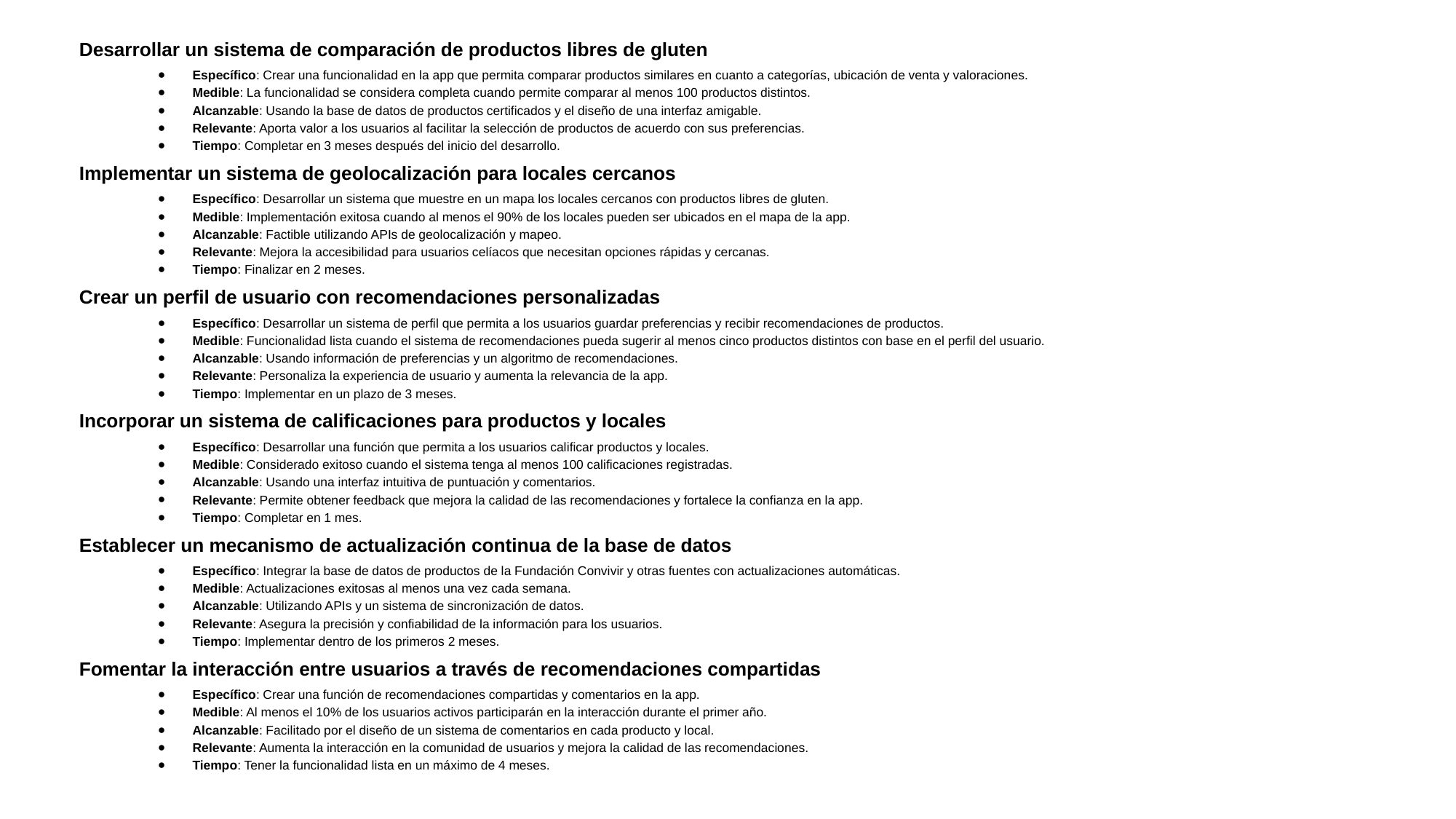

Desarrollar un sistema de comparación de productos libres de gluten
Específico: Crear una funcionalidad en la app que permita comparar productos similares en cuanto a categorías, ubicación de venta y valoraciones.
Medible: La funcionalidad se considera completa cuando permite comparar al menos 100 productos distintos.
Alcanzable: Usando la base de datos de productos certificados y el diseño de una interfaz amigable.
Relevante: Aporta valor a los usuarios al facilitar la selección de productos de acuerdo con sus preferencias.
Tiempo: Completar en 3 meses después del inicio del desarrollo.
Implementar un sistema de geolocalización para locales cercanos
Específico: Desarrollar un sistema que muestre en un mapa los locales cercanos con productos libres de gluten.
Medible: Implementación exitosa cuando al menos el 90% de los locales pueden ser ubicados en el mapa de la app.
Alcanzable: Factible utilizando APIs de geolocalización y mapeo.
Relevante: Mejora la accesibilidad para usuarios celíacos que necesitan opciones rápidas y cercanas.
Tiempo: Finalizar en 2 meses.
Crear un perfil de usuario con recomendaciones personalizadas
Específico: Desarrollar un sistema de perfil que permita a los usuarios guardar preferencias y recibir recomendaciones de productos.
Medible: Funcionalidad lista cuando el sistema de recomendaciones pueda sugerir al menos cinco productos distintos con base en el perfil del usuario.
Alcanzable: Usando información de preferencias y un algoritmo de recomendaciones.
Relevante: Personaliza la experiencia de usuario y aumenta la relevancia de la app.
Tiempo: Implementar en un plazo de 3 meses.
Incorporar un sistema de calificaciones para productos y locales
Específico: Desarrollar una función que permita a los usuarios calificar productos y locales.
Medible: Considerado exitoso cuando el sistema tenga al menos 100 calificaciones registradas.
Alcanzable: Usando una interfaz intuitiva de puntuación y comentarios.
Relevante: Permite obtener feedback que mejora la calidad de las recomendaciones y fortalece la confianza en la app.
Tiempo: Completar en 1 mes.
Establecer un mecanismo de actualización continua de la base de datos
Específico: Integrar la base de datos de productos de la Fundación Convivir y otras fuentes con actualizaciones automáticas.
Medible: Actualizaciones exitosas al menos una vez cada semana.
Alcanzable: Utilizando APIs y un sistema de sincronización de datos.
Relevante: Asegura la precisión y confiabilidad de la información para los usuarios.
Tiempo: Implementar dentro de los primeros 2 meses.
Fomentar la interacción entre usuarios a través de recomendaciones compartidas
Específico: Crear una función de recomendaciones compartidas y comentarios en la app.
Medible: Al menos el 10% de los usuarios activos participarán en la interacción durante el primer año.
Alcanzable: Facilitado por el diseño de un sistema de comentarios en cada producto y local.
Relevante: Aumenta la interacción en la comunidad de usuarios y mejora la calidad de las recomendaciones.
Tiempo: Tener la funcionalidad lista en un máximo de 4 meses.